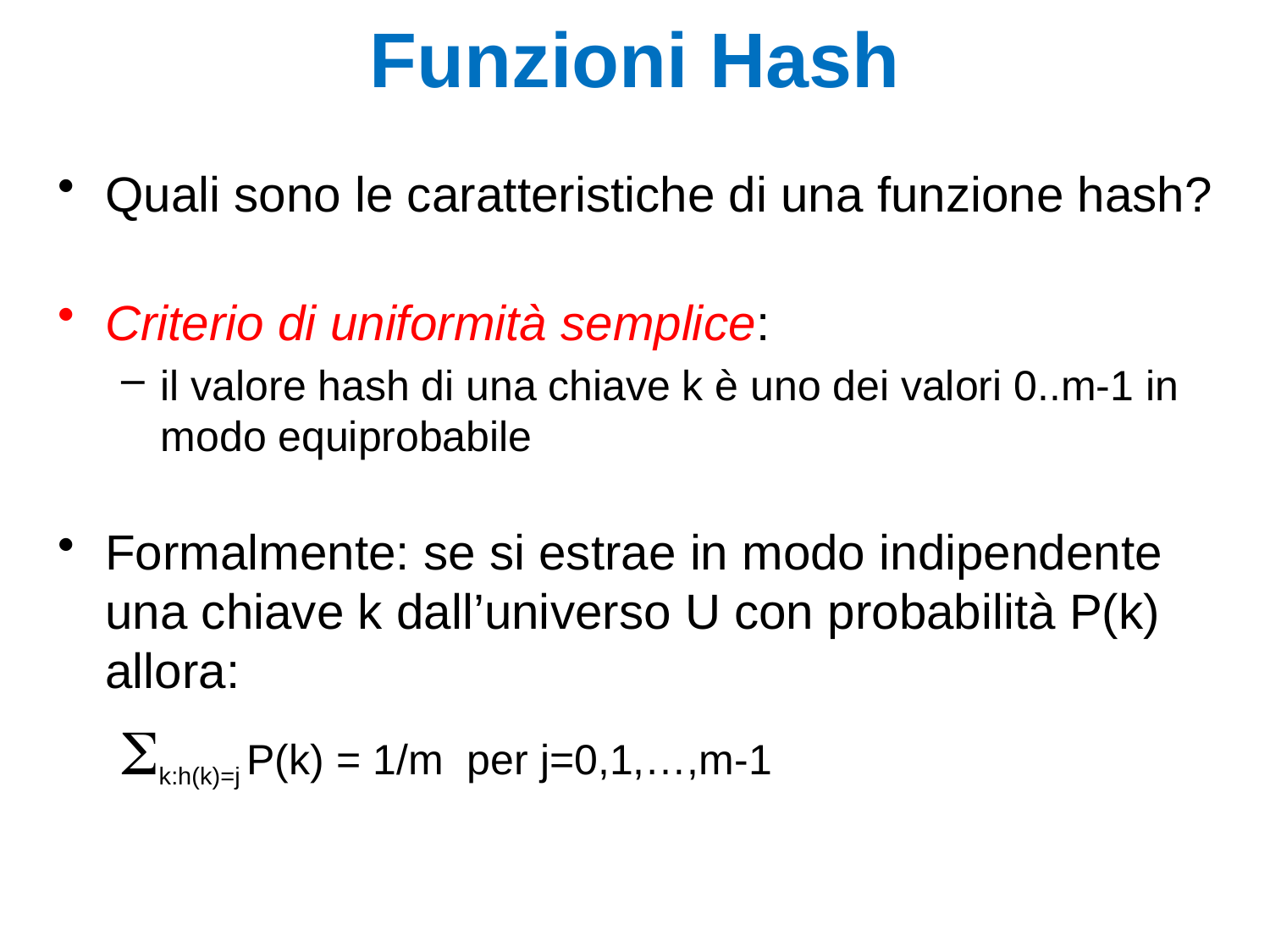

# Funzioni Hash
Quali sono le caratteristiche di una funzione hash?
Criterio di uniformità semplice:
il valore hash di una chiave k è uno dei valori 0..m-1 in modo equiprobabile
Formalmente: se si estrae in modo indipendente una chiave k dall’universo U con probabilità P(k) allora:
Σk:h(k)=j P(k) = 1/m  per j=0,1,…,m-1